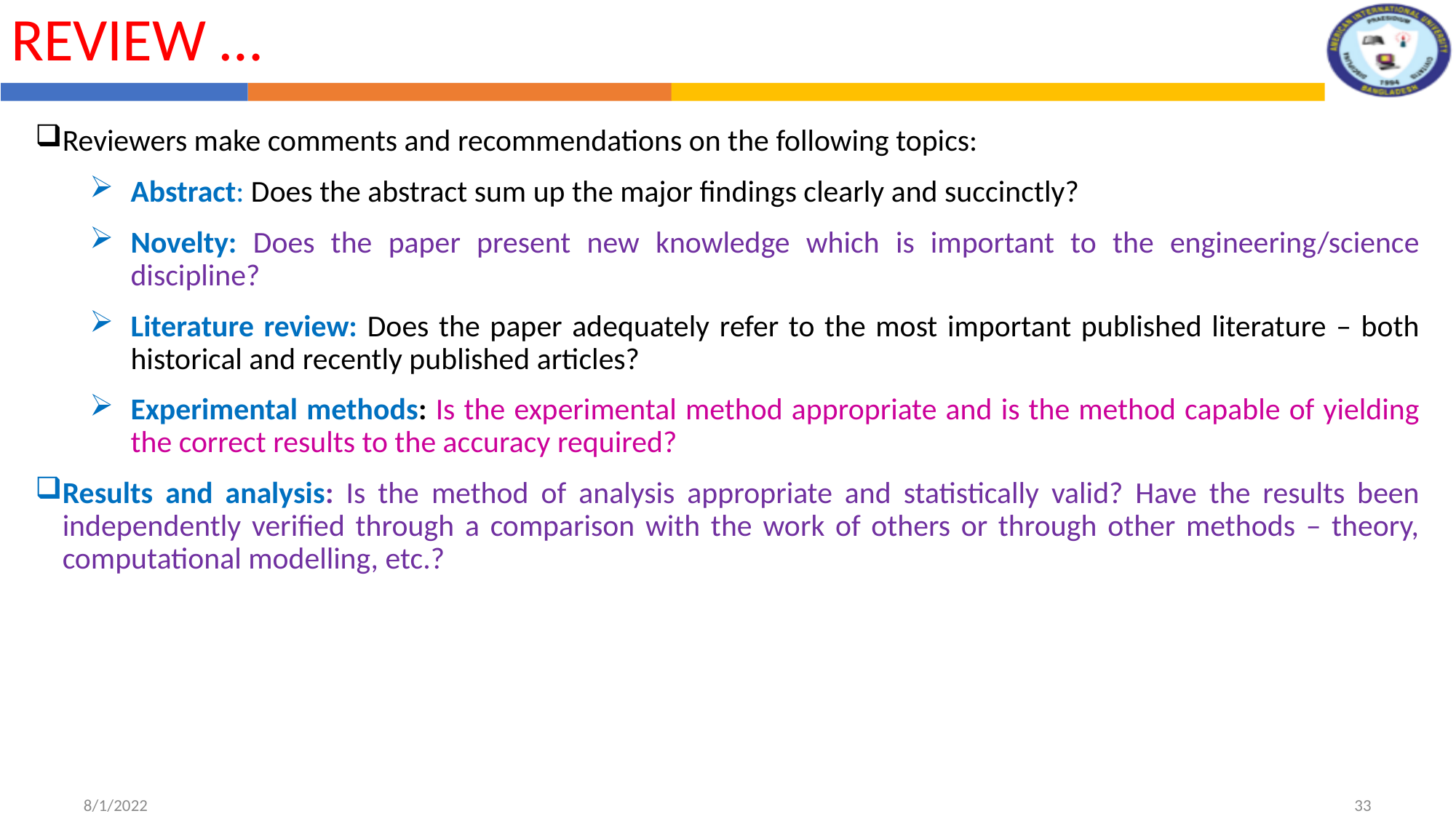

Review …
Reviewers make comments and recommendations on the following topics:
Abstract: Does the abstract sum up the major findings clearly and succinctly?
Novelty: Does the paper present new knowledge which is important to the engineering/science discipline?
Literature review: Does the paper adequately refer to the most important published literature – both historical and recently published articles?
Experimental methods: Is the experimental method appropriate and is the method capable of yielding the correct results to the accuracy required?
Results and analysis: Is the method of analysis appropriate and statistically valid? Have the results been independently verified through a comparison with the work of others or through other methods – theory, computational modelling, etc.?

8/1/2022
33